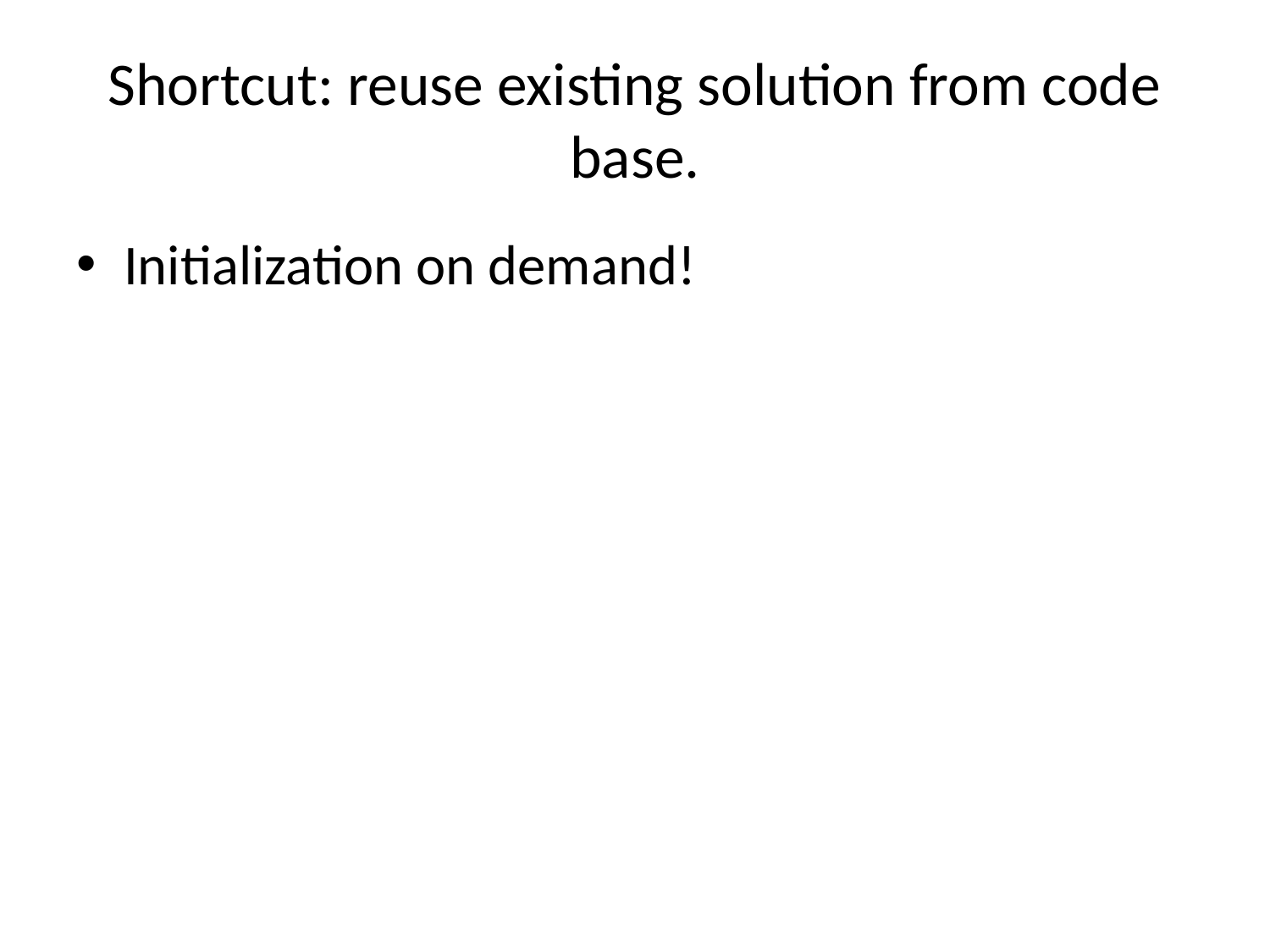

# Shortcut: reuse existing solution from code base.
Initialization on demand!